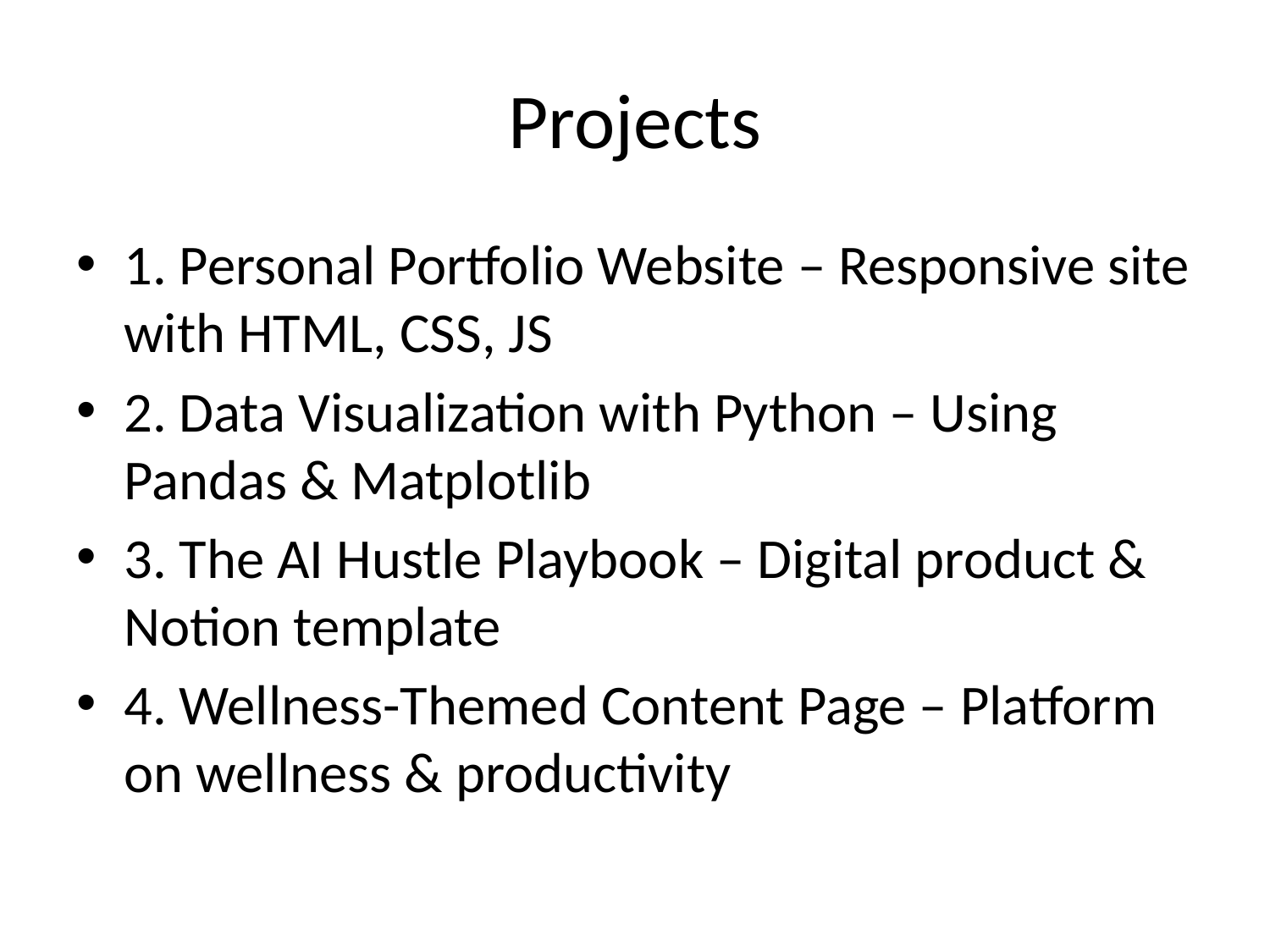

# Projects
1. Personal Portfolio Website – Responsive site with HTML, CSS, JS
2. Data Visualization with Python – Using Pandas & Matplotlib
3. The AI Hustle Playbook – Digital product & Notion template
4. Wellness-Themed Content Page – Platform on wellness & productivity